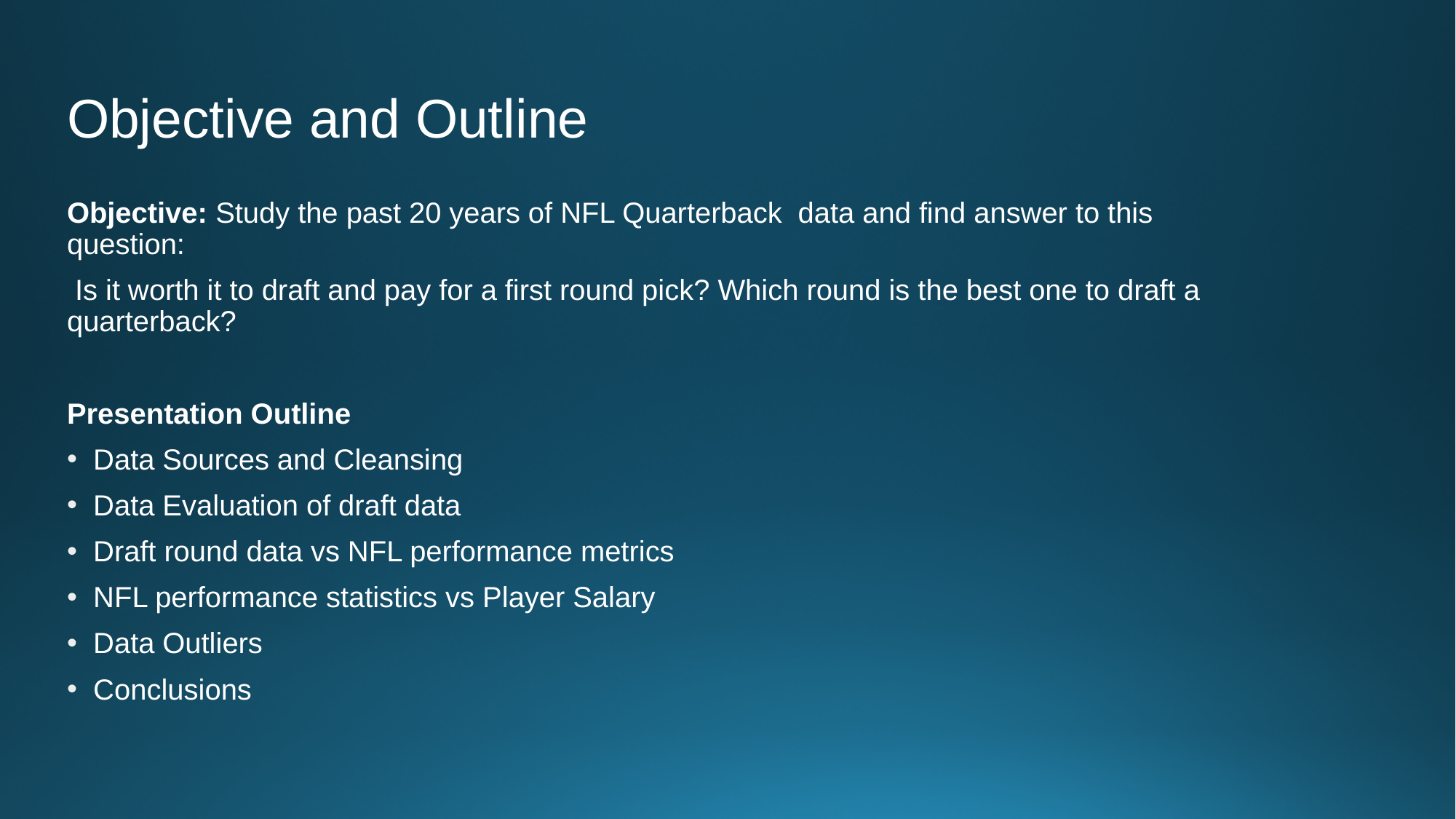

# Objective and Outline
Objective: Study the past 20 years of NFL Quarterback  data and find answer to this question:
 Is it worth it to draft and pay for a first round pick? Which round is the best one to draft a quarterback?

Presentation Outline
Data Sources and Cleansing
Data Evaluation of draft data
Draft round data vs NFL performance metrics
NFL performance statistics vs Player Salary
Data Outliers
Conclusions